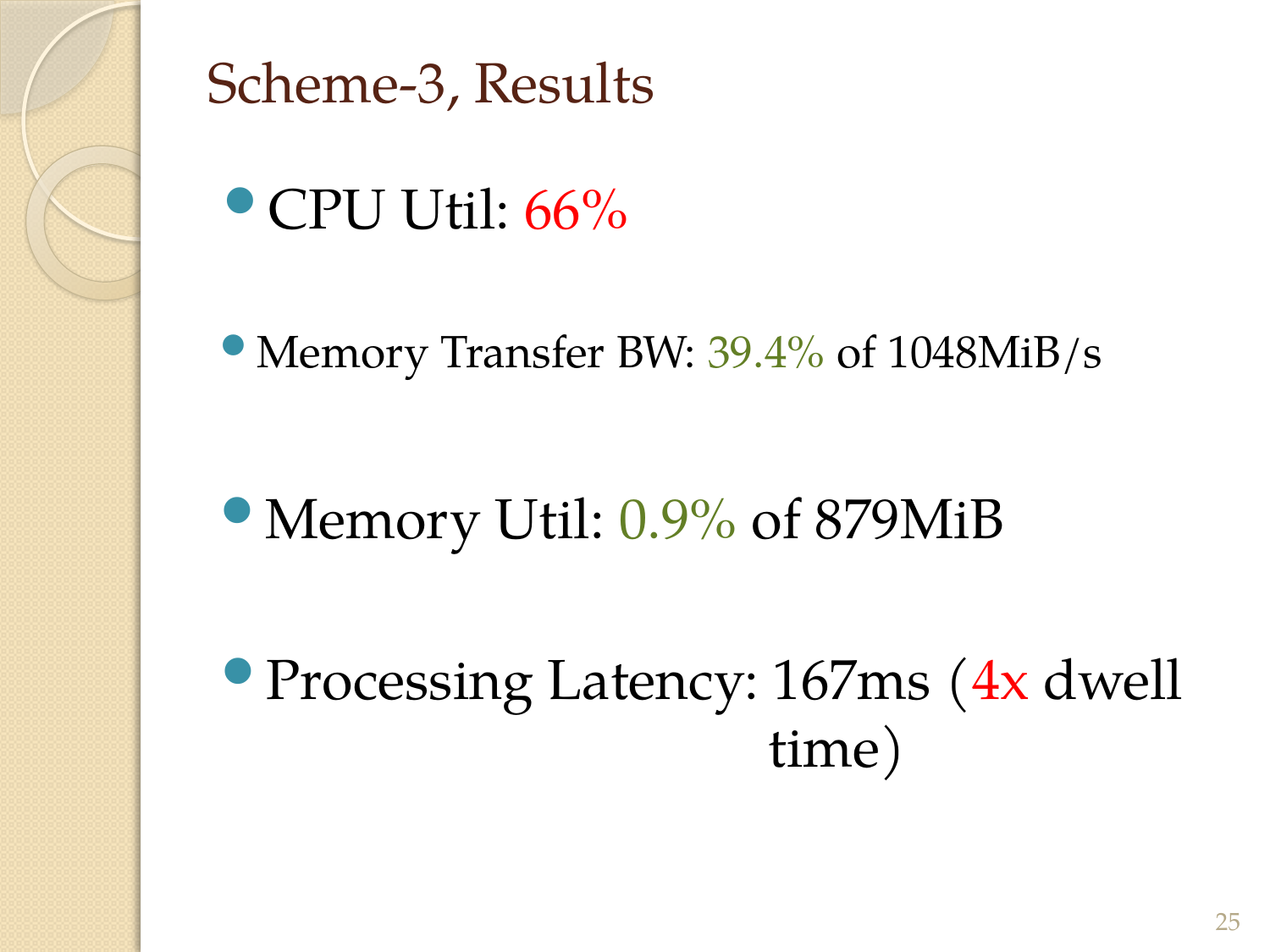

# Scheme-3, Results
CPU Util: 66%

Memory Transfer BW: 39.4% of 1048MiB/s

Memory Util: 0.9% of 879MiB

Processing Latency: 167ms (4x dwell 				time)
25